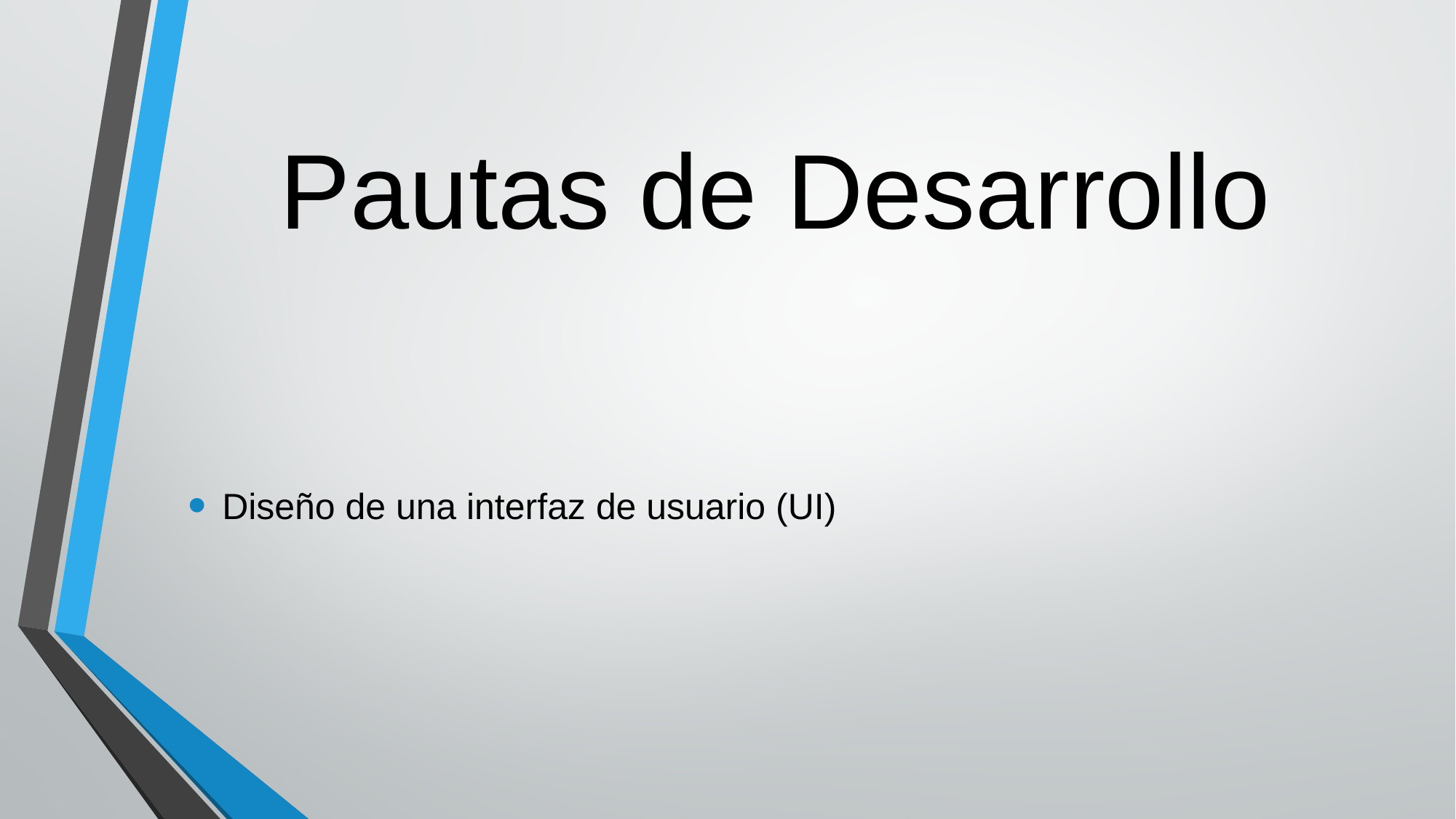

# Pautas de Desarrollo
Diseño de una interfaz de usuario (UI)